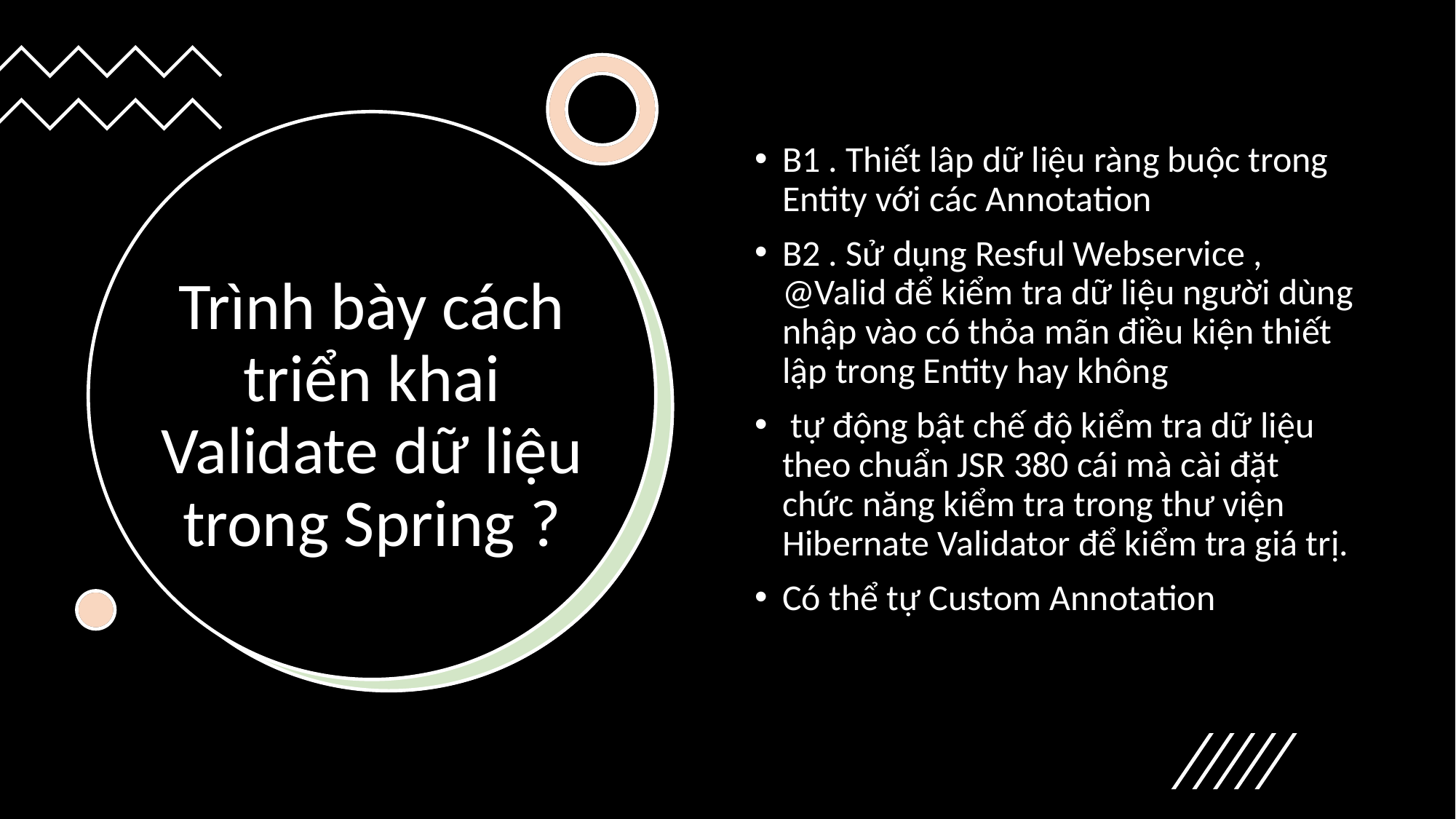

B1 . Thiết lâp dữ liệu ràng buộc trong Entity với các Annotation
B2 . Sử dụng Resful Webservice , @Valid để kiểm tra dữ liệu người dùng nhập vào có thỏa mãn điều kiện thiết lập trong Entity hay không
 tự động bật chế độ kiểm tra dữ liệu theo chuẩn JSR 380 cái mà cài đặt chức năng kiểm tra trong thư viện Hibernate Validator để kiểm tra giá trị.
Có thể tự Custom Annotation
# Trình bày cách triển khai Validate dữ liệu trong Spring ?